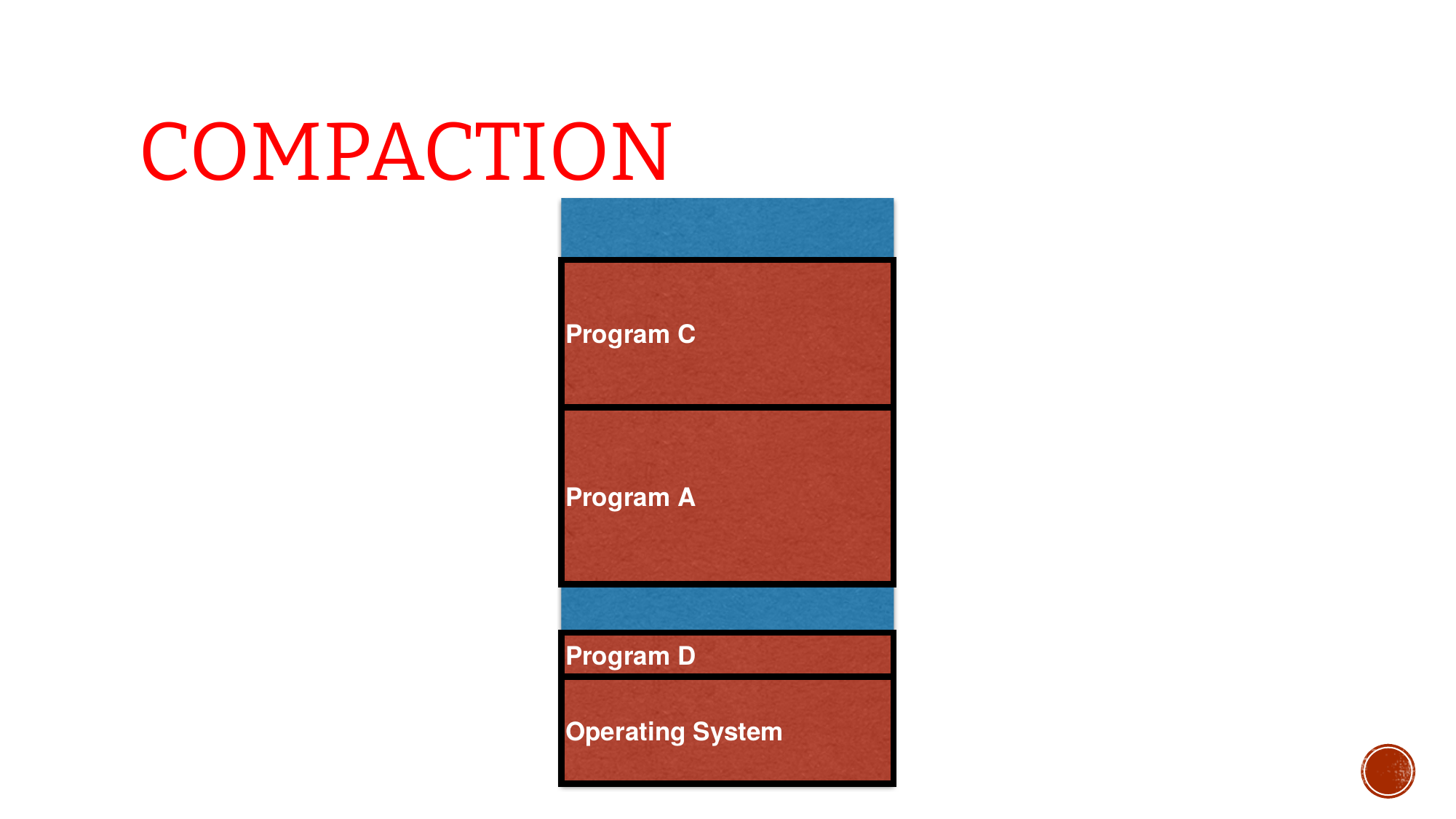

# Compaction

Program C
Program A
Program D
Operating System